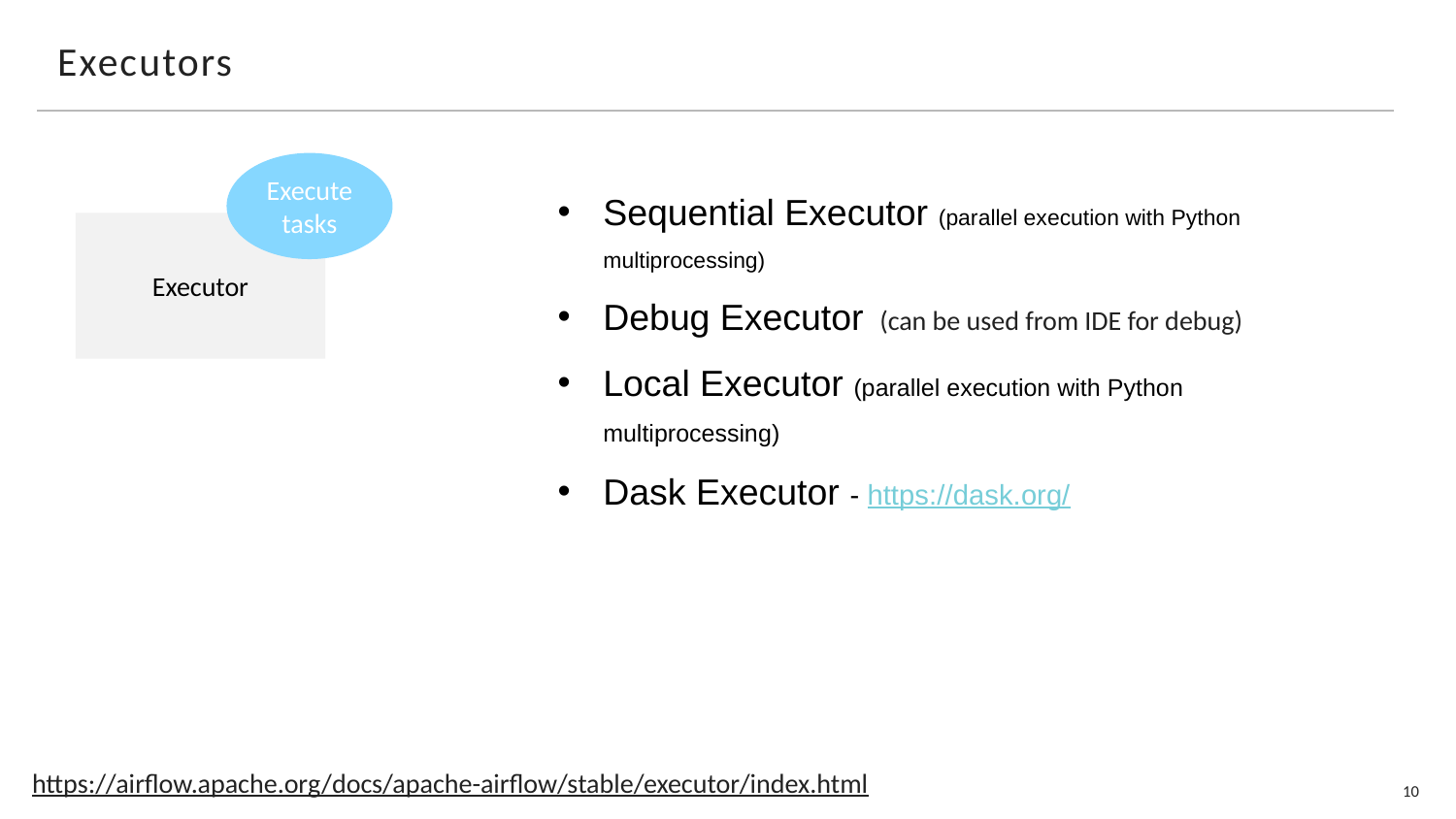

# Executors
Execute tasks
Sequential Executor (parallel execution with Python multiprocessing)
Debug Executor  (can be used from IDE for debug)
Local Executor (parallel execution with Python multiprocessing)
Dask Executor - https://dask.org/
Executor
https://airflow.apache.org/docs/apache-airflow/stable/executor/index.html
10